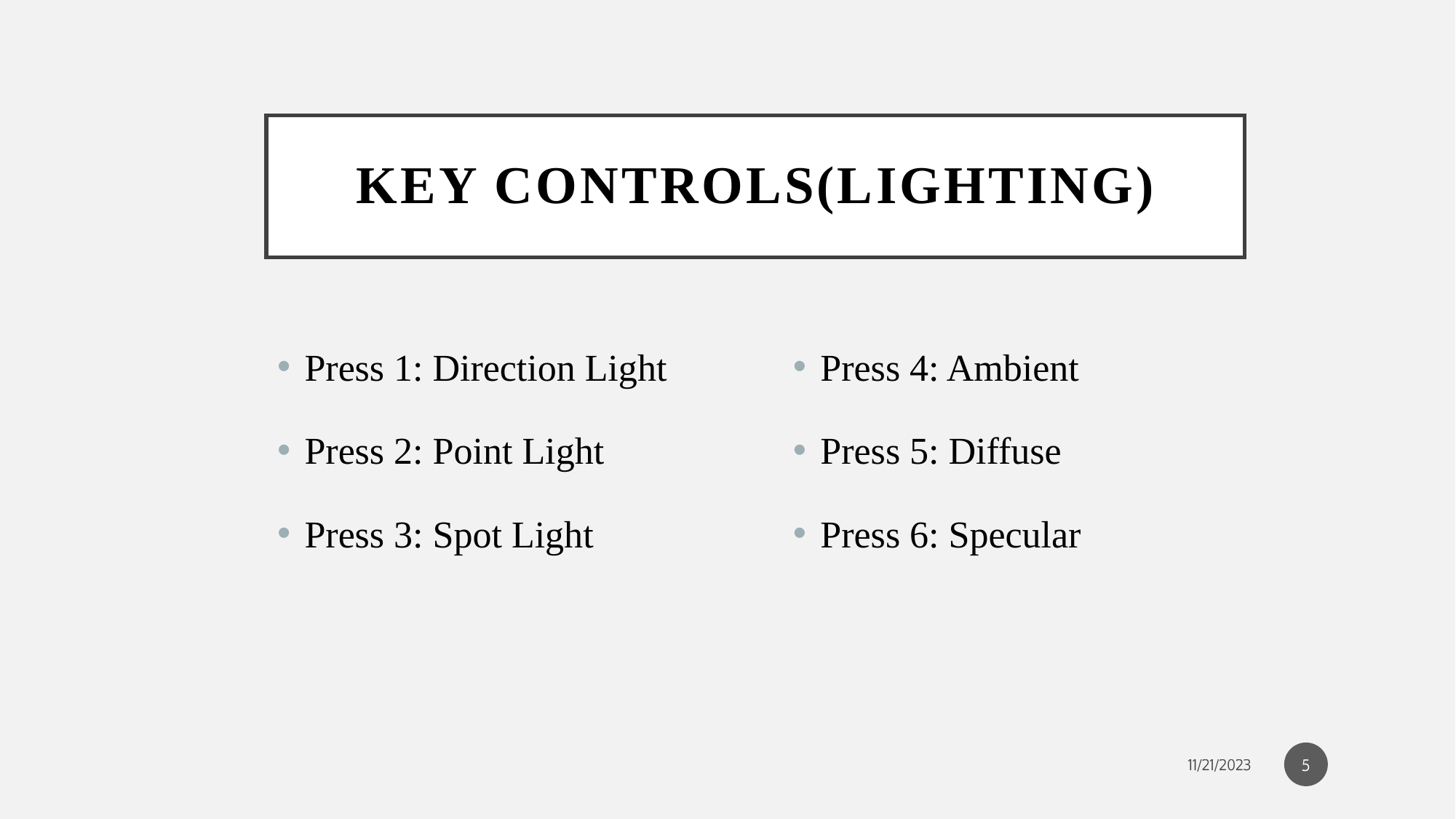

# Key Controls(Lighting)
Press 1: Direction Light
Press 2: Point Light
Press 3: Spot Light
Press 4: Ambient
Press 5: Diffuse
Press 6: Specular
5
11/21/2023